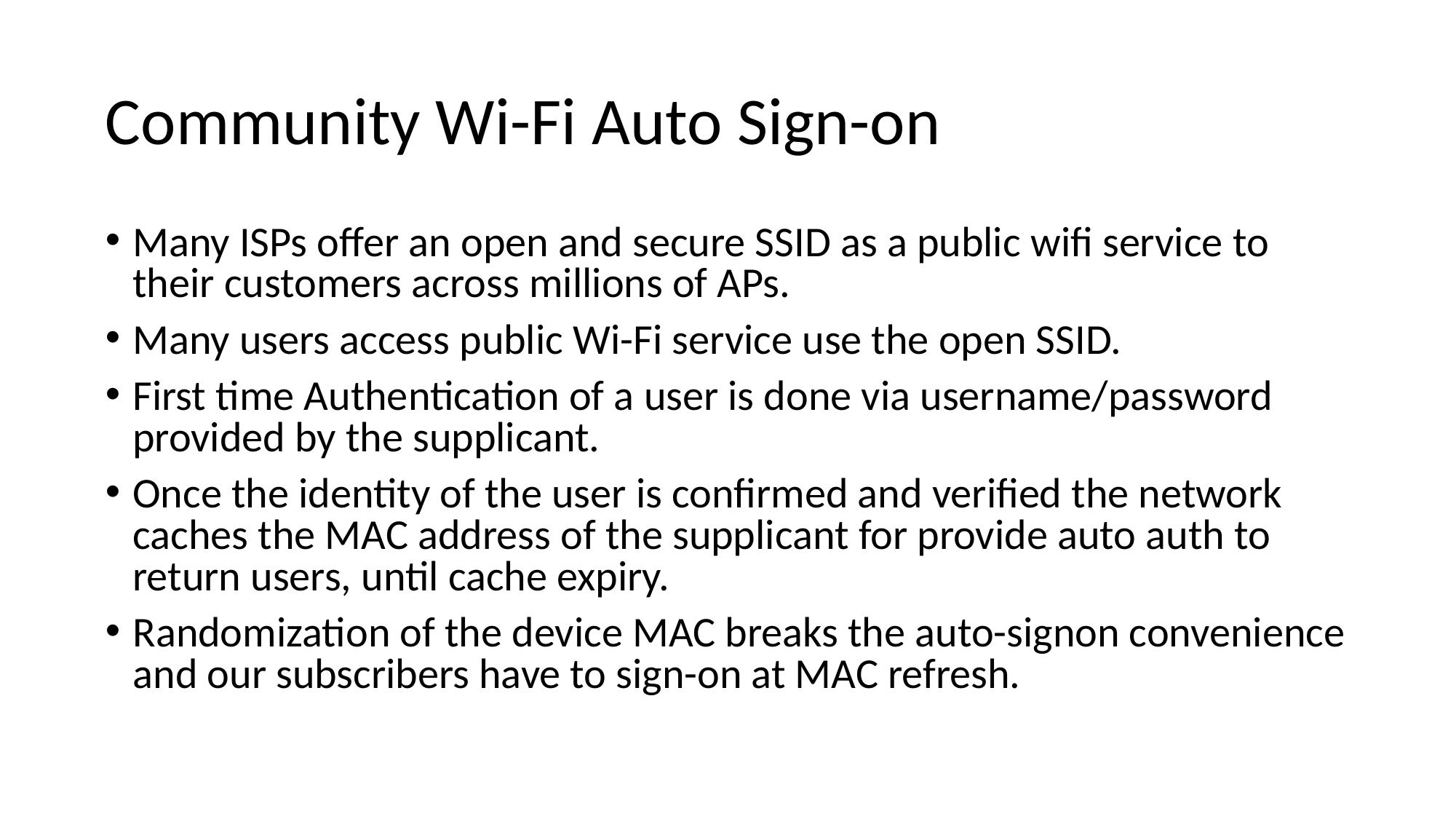

# Community Wi-Fi Auto Sign-on
Many ISPs offer an open and secure SSID as a public wifi service to their customers across millions of APs.
Many users access public Wi-Fi service use the open SSID.
First time Authentication of a user is done via username/password provided by the supplicant.
Once the identity of the user is confirmed and verified the network caches the MAC address of the supplicant for provide auto auth to return users, until cache expiry.
Randomization of the device MAC breaks the auto-signon convenience and our subscribers have to sign-on at MAC refresh.